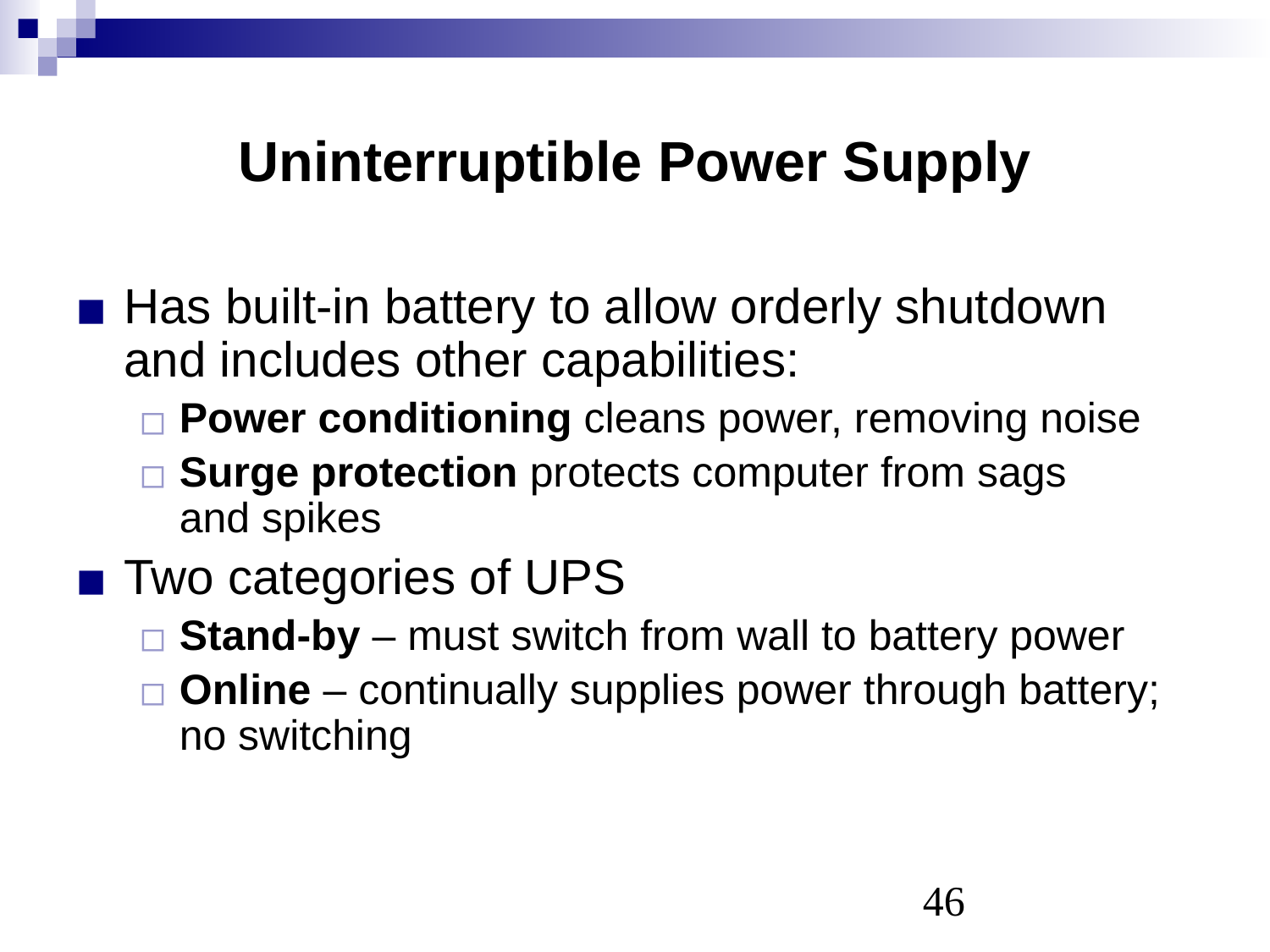

# Uninterruptible Power Supply
Has built-in battery to allow orderly shutdown and includes other capabilities:
Power conditioning cleans power, removing noise
Surge protection protects computer from sags
and spikes
Two categories of UPS
Stand-by – must switch from wall to battery power
Online – continually supplies power through battery; no switching
46